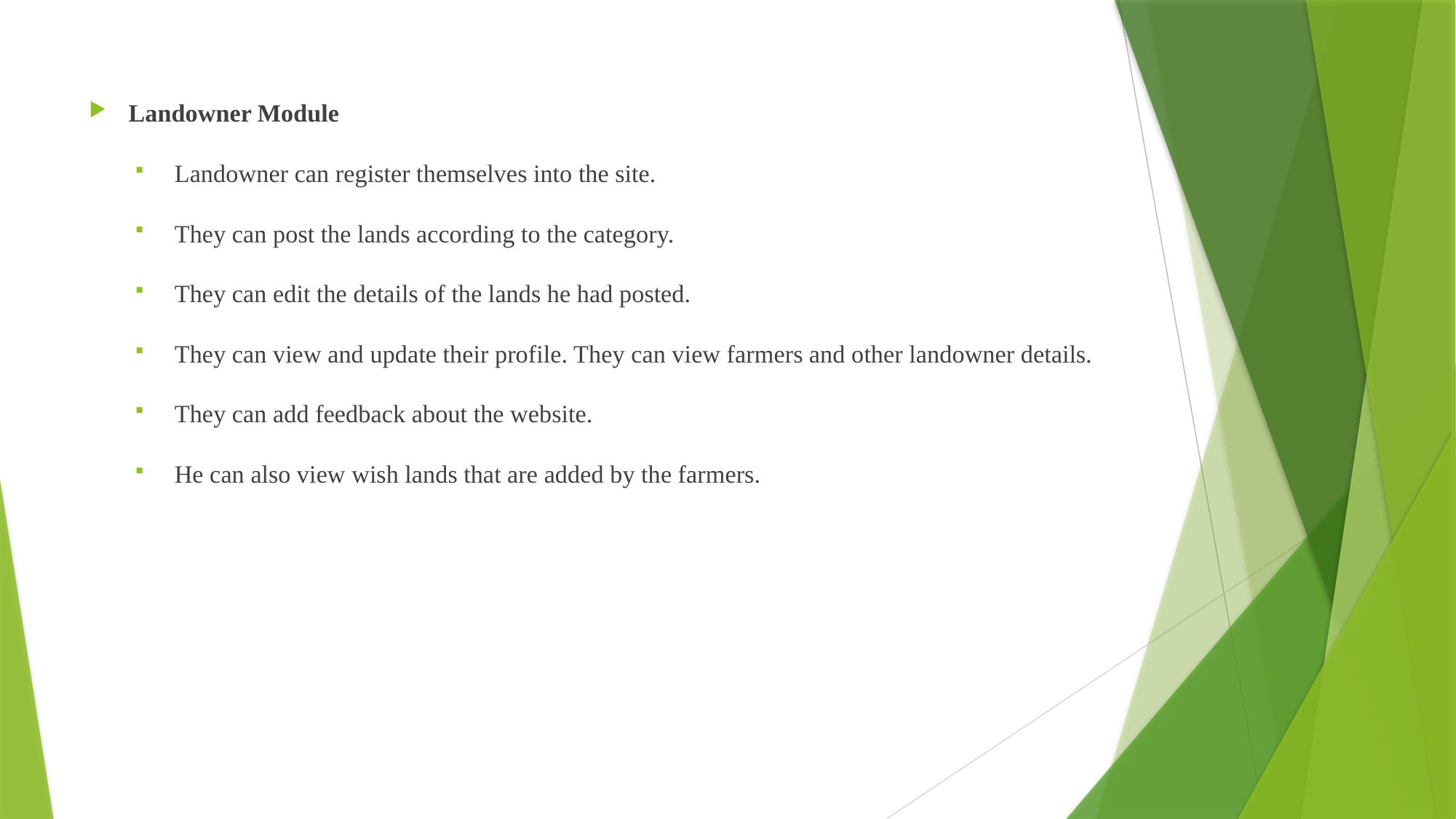

Landowner Module
Landowner can register themselves into the site.
They can post the lands according to the category.
They can edit the details of the lands he had posted.
They can view and update their profile. They can view farmers and other landowner details.
They can add feedback about the website.
He can also view wish lands that are added by the farmers.